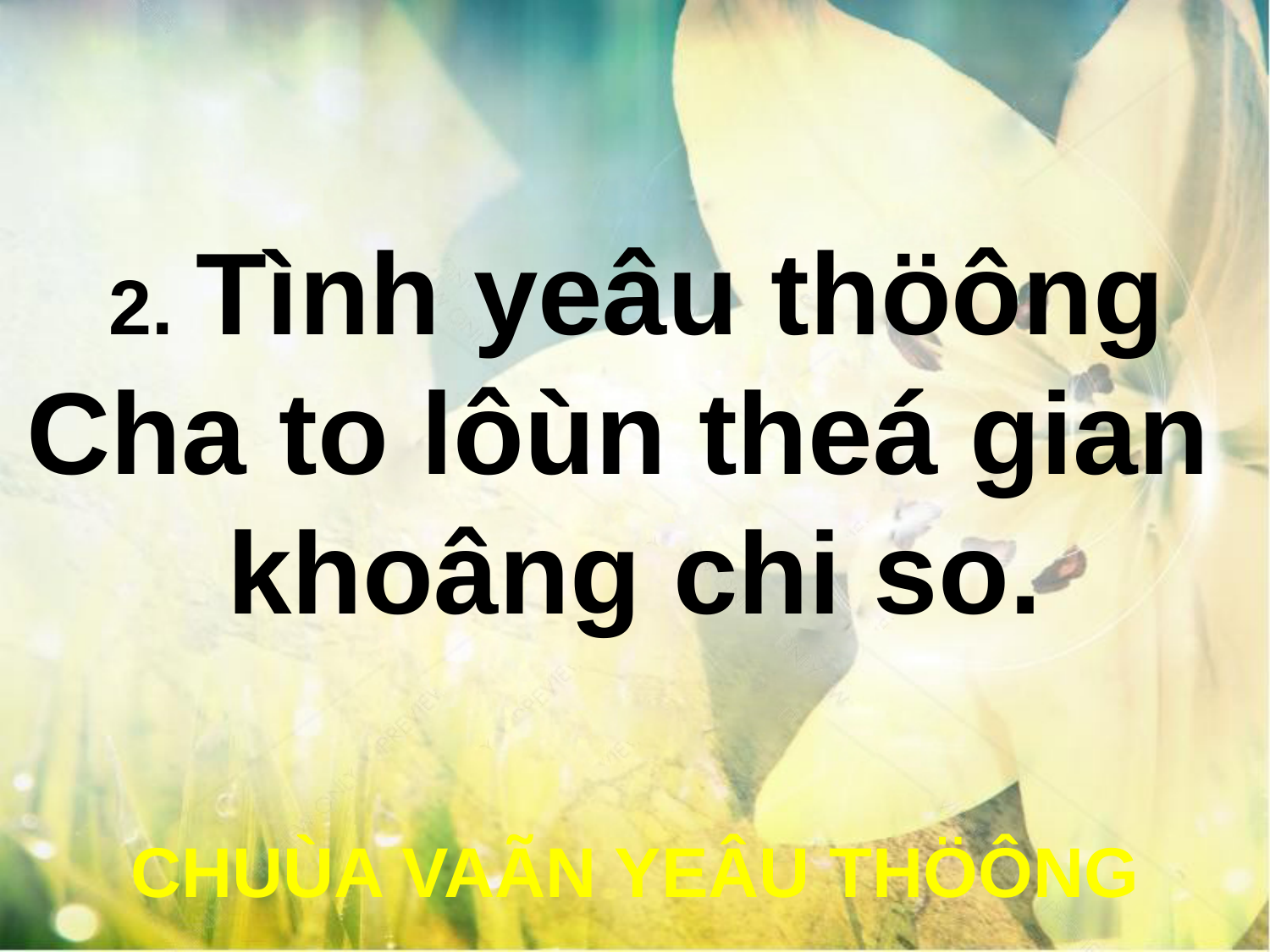

2. Tình yeâu thöông
Cha to lôùn theá gian
khoâng chi so.
CHUÙA VAÃN YEÂU THÖÔNG